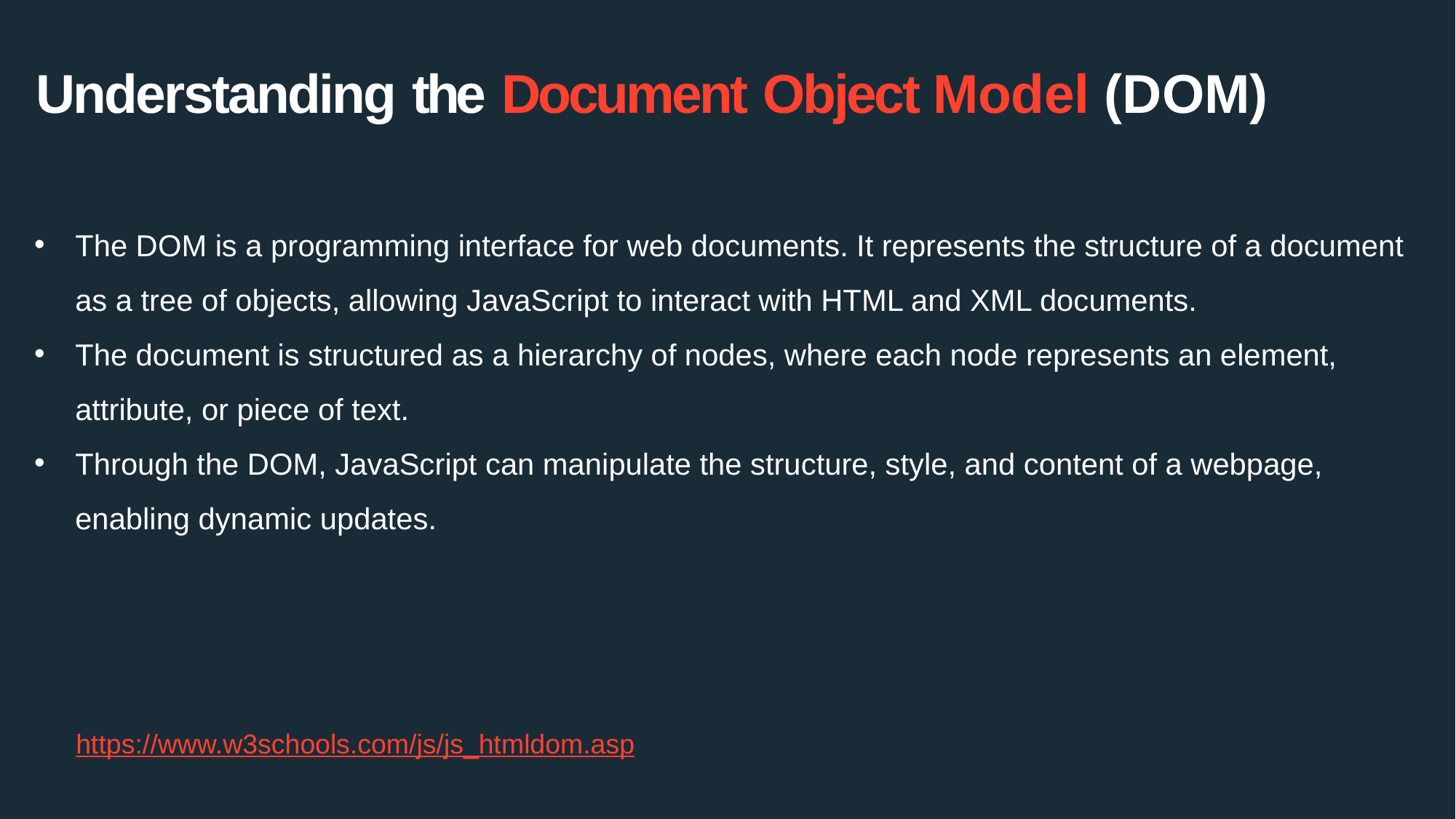

Understanding the Document Object Model (DOM)
The DOM is a programming interface for web documents. It represents the structure of a document as a tree of objects, allowing JavaScript to interact with HTML and XML documents.
The document is structured as a hierarchy of nodes, where each node represents an element, attribute, or piece of text.
Through the DOM, JavaScript can manipulate the structure, style, and content of a webpage, enabling dynamic updates.
https://www.w3schools.com/js/js_htmldom.asp